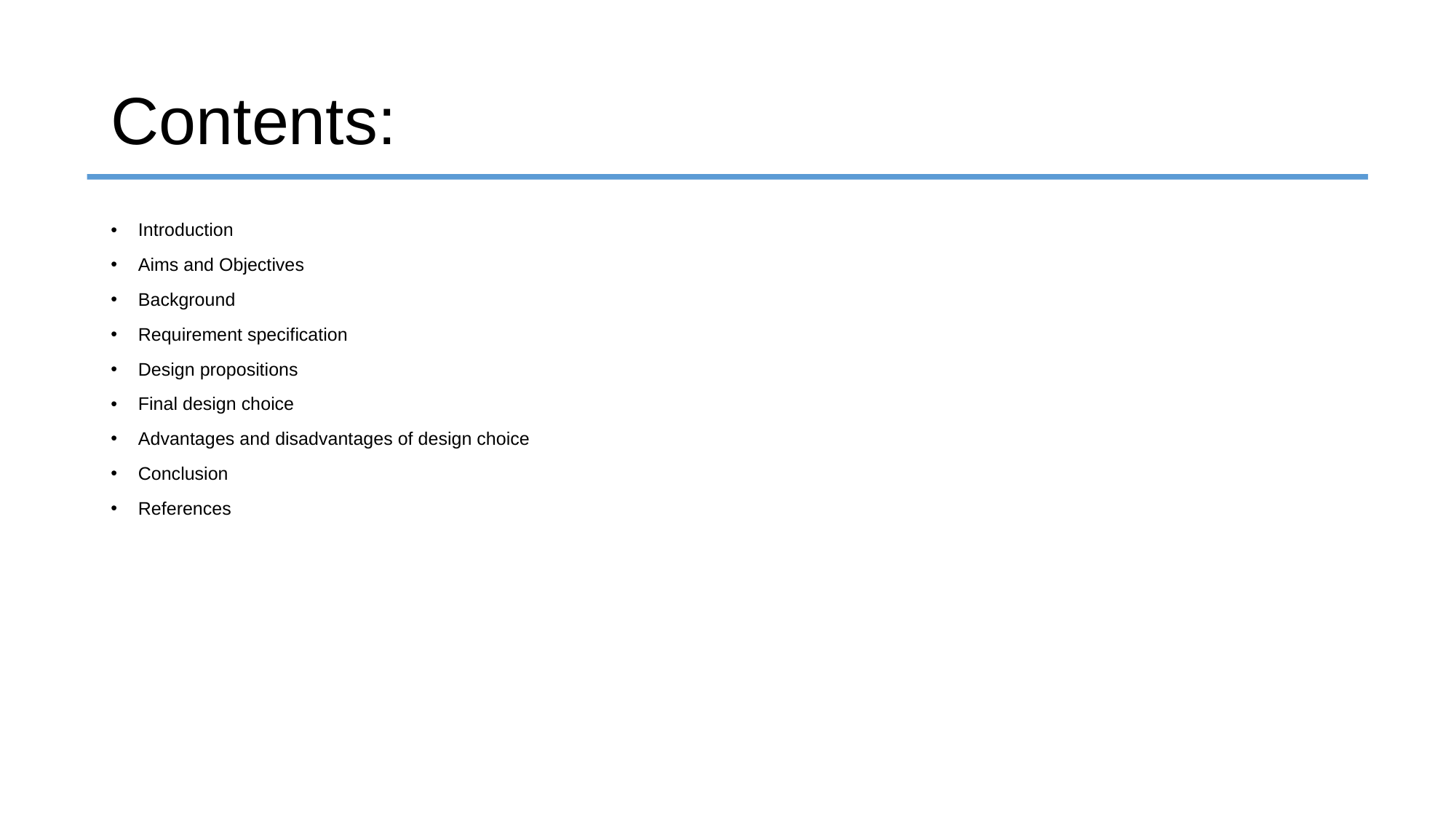

# Contents:

Introduction
Aims and Objectives
Background
Requirement specification
Design propositions
Final design choice
Advantages and disadvantages of design choice
Conclusion
References